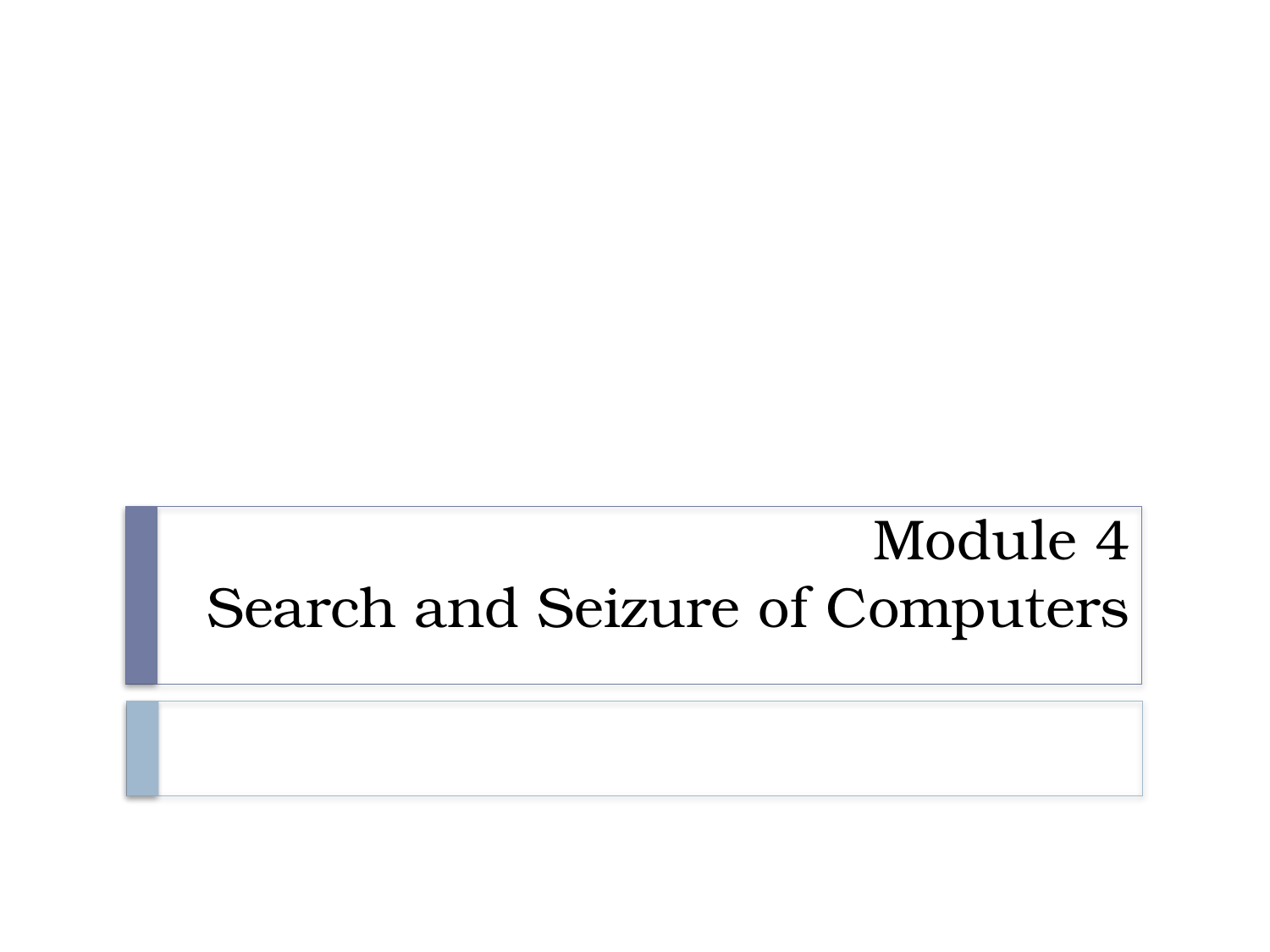

# Module 4 Search and Seizure of Computers